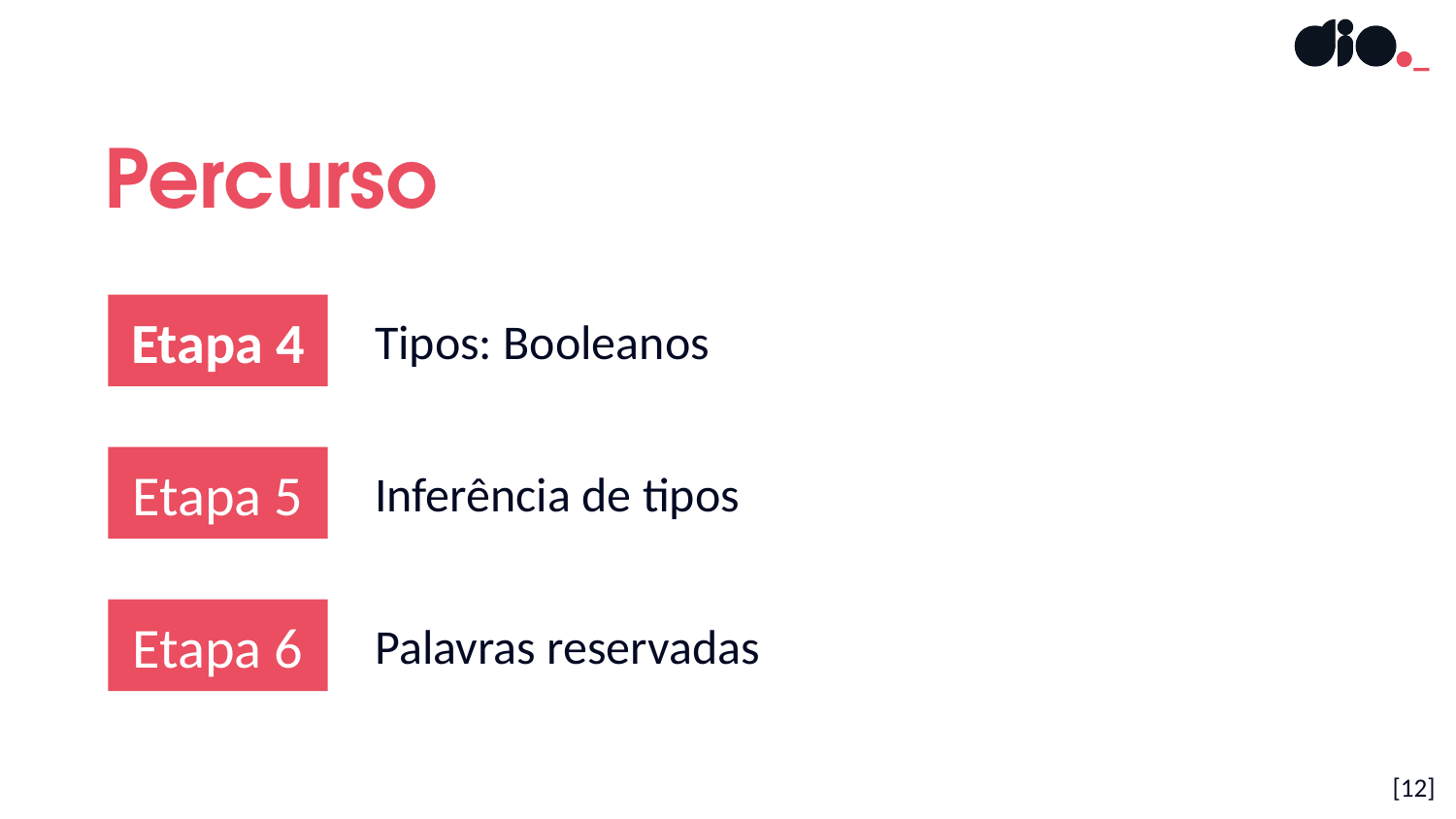

Percurso
Etapa 4
Tipos: Booleanos
Etapa 5
Inferência de tipos
Etapa 6
Palavras reservadas
[12]